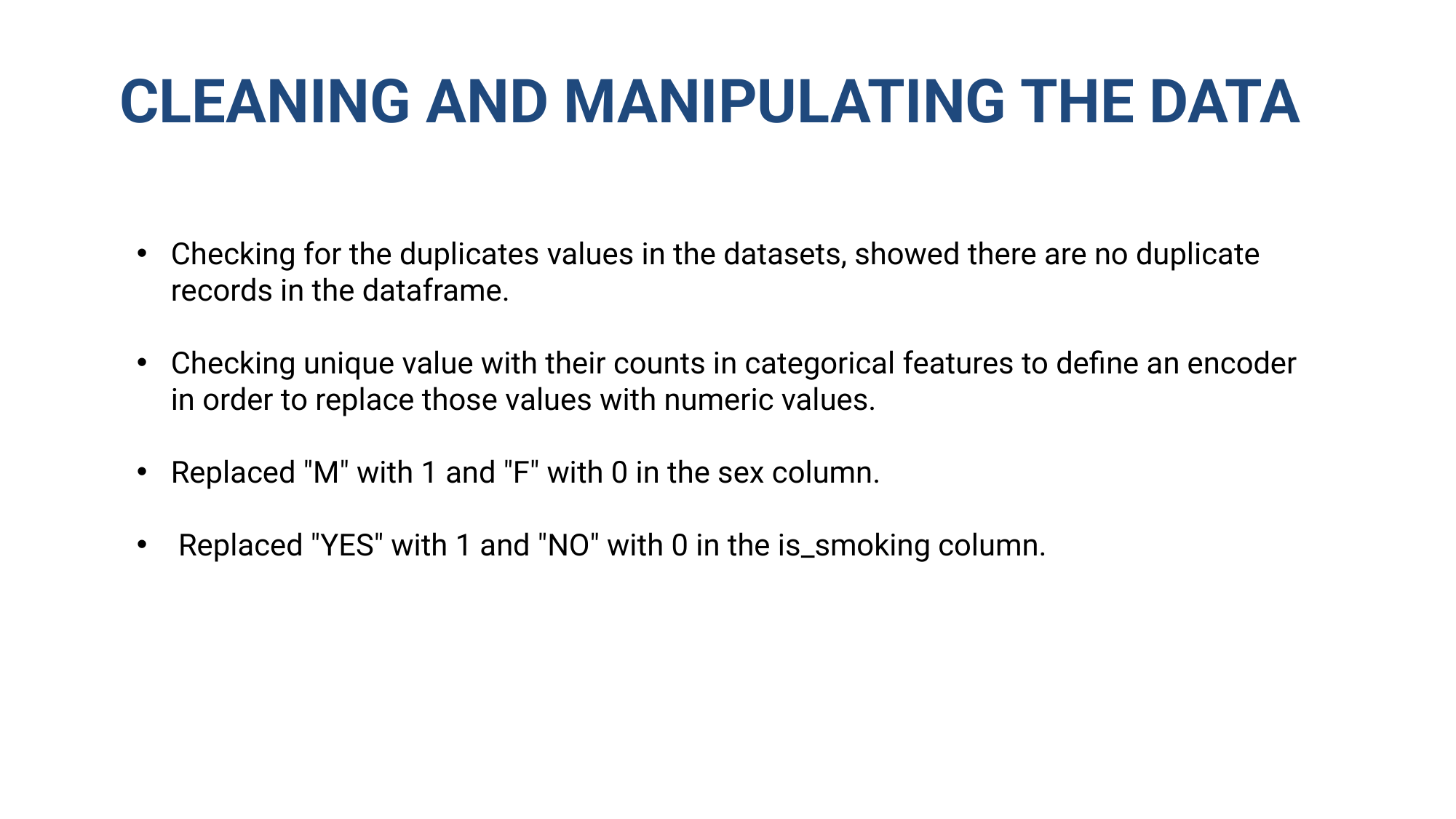

CLEANING AND MANIPULATING THE DATA
Checking for the duplicates values in the datasets, showed there are no duplicate records in the dataframe.

Checking unique value with their counts in categorical features to define an encoder in order to replace those values with numeric values.

Replaced "M" with 1 and "F" with 0 in the sex column.

 Replaced "YES" with 1 and "NO" with 0 in the is_smoking column.